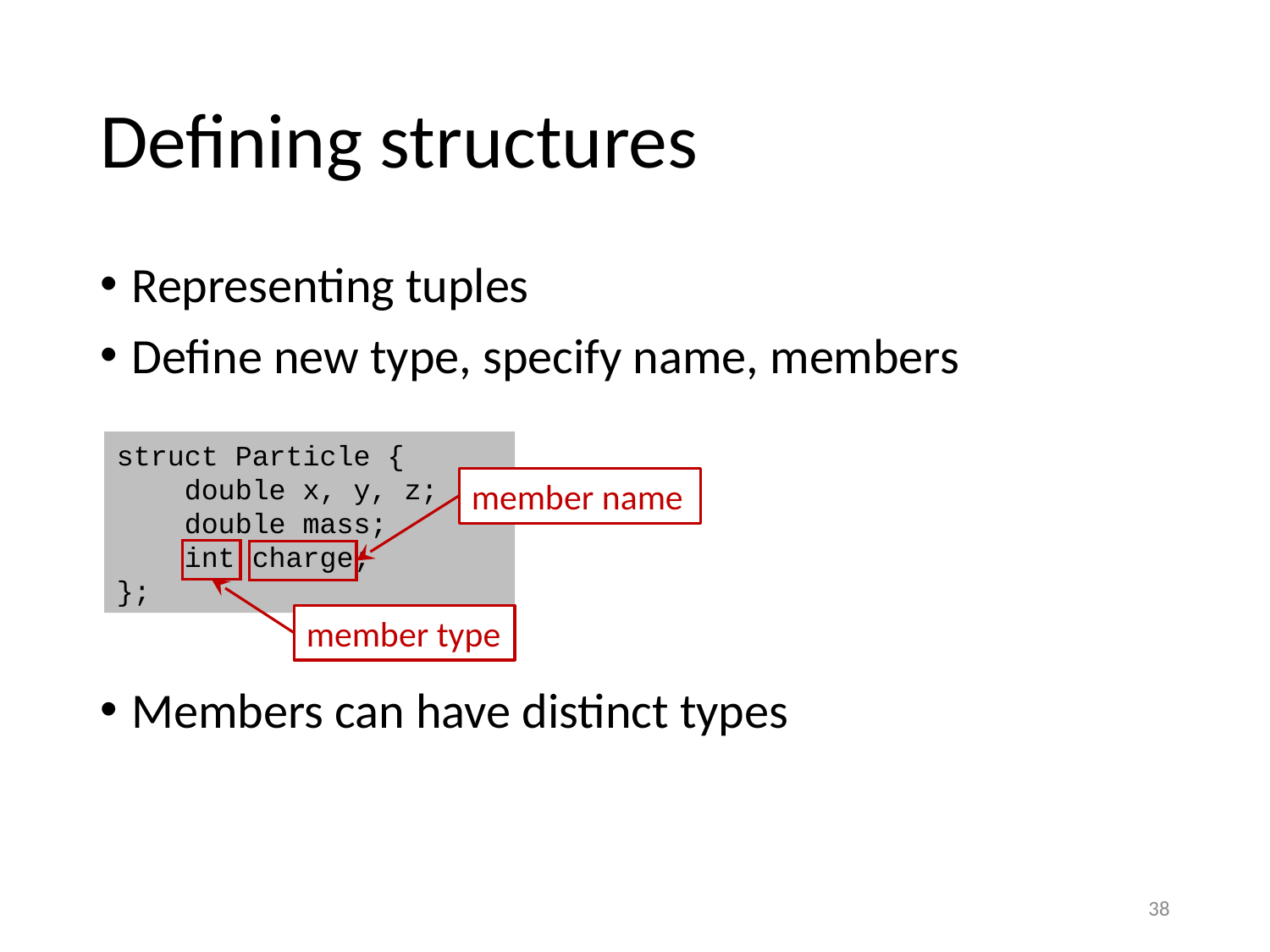

# Defining structures
Representing tuples
Define new type, specify name, members

Members can have distinct types
struct Particle {
    double x, y, z;
    double mass;
    int charge;
};
member name

member type
38